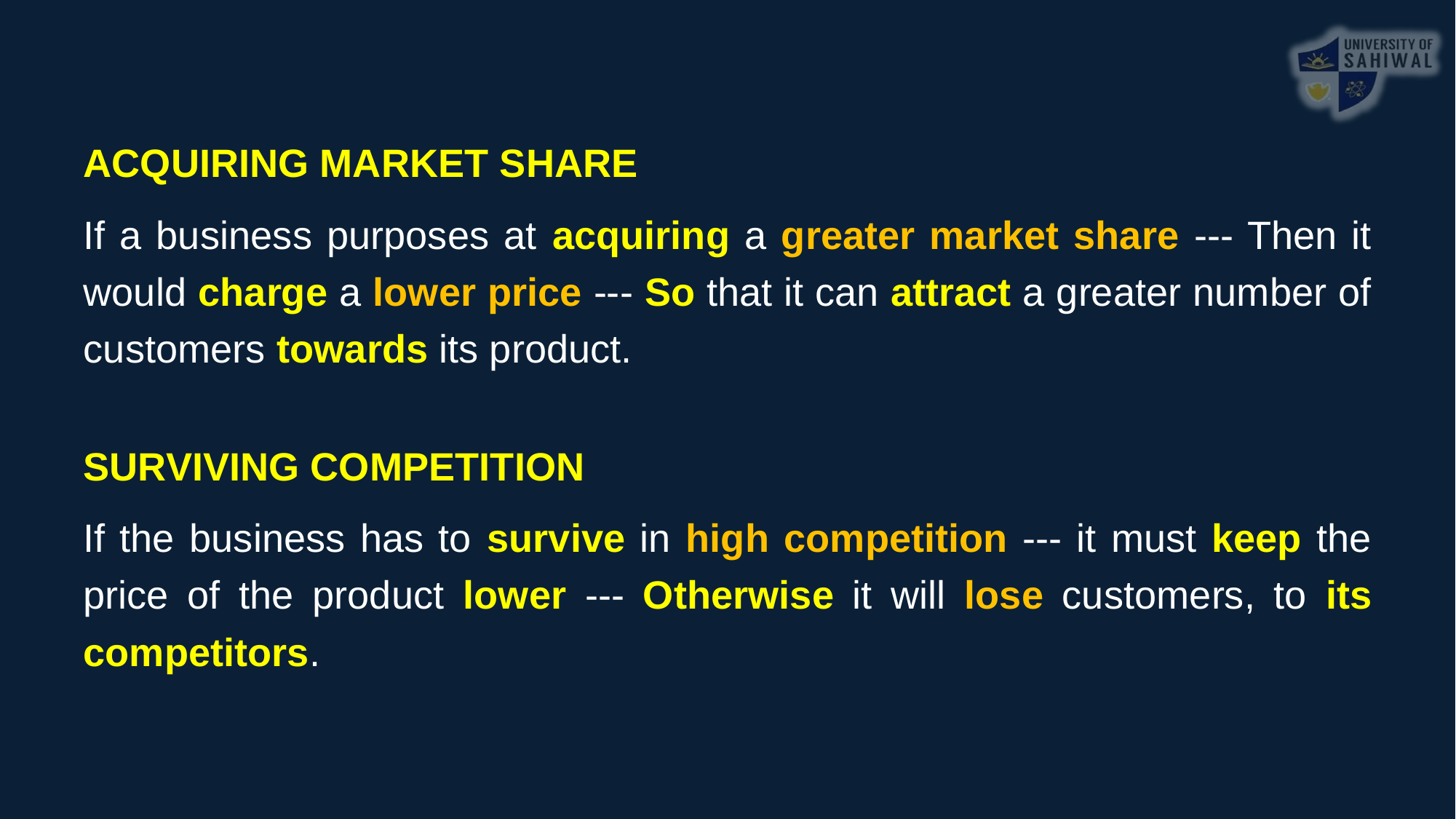

ACQUIRING MARKET SHARE
If a business purposes at acquiring a greater market share --- Then it would charge a lower price --- So that it can attract a greater number of customers towards its product.

SURVIVING COMPETITION
If the business has to survive in high competition --- it must keep the price of the product lower --- Otherwise it will lose customers, to its competitors.